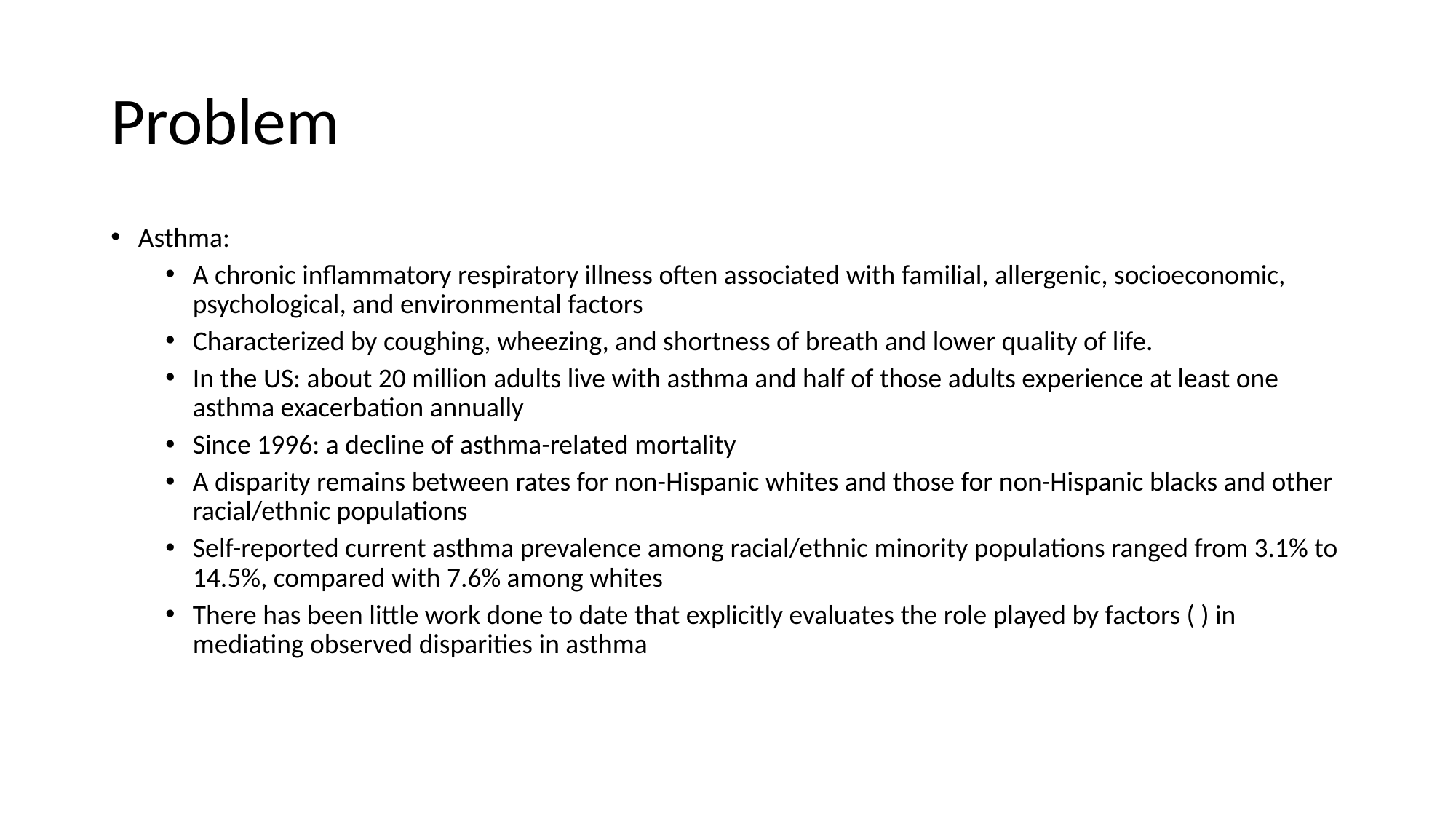

# Problem
Asthma:
A chronic inflammatory respiratory illness often associated with familial, allergenic, socioeconomic, psychological, and environmental factors
Characterized by coughing, wheezing, and shortness of breath and lower quality of life.
In the US: about 20 million adults live with asthma and half of those adults experience at least one asthma exacerbation annually
Since 1996: a decline of asthma-related mortality
A disparity remains between rates for non-Hispanic whites and those for non-Hispanic blacks and other racial/ethnic populations
Self-reported current asthma prevalence among racial/ethnic minority populations ranged from 3.1% to 14.5%, compared with 7.6% among whites
There has been little work done to date that explicitly evaluates the role played by factors ( ) in mediating observed disparities in asthma